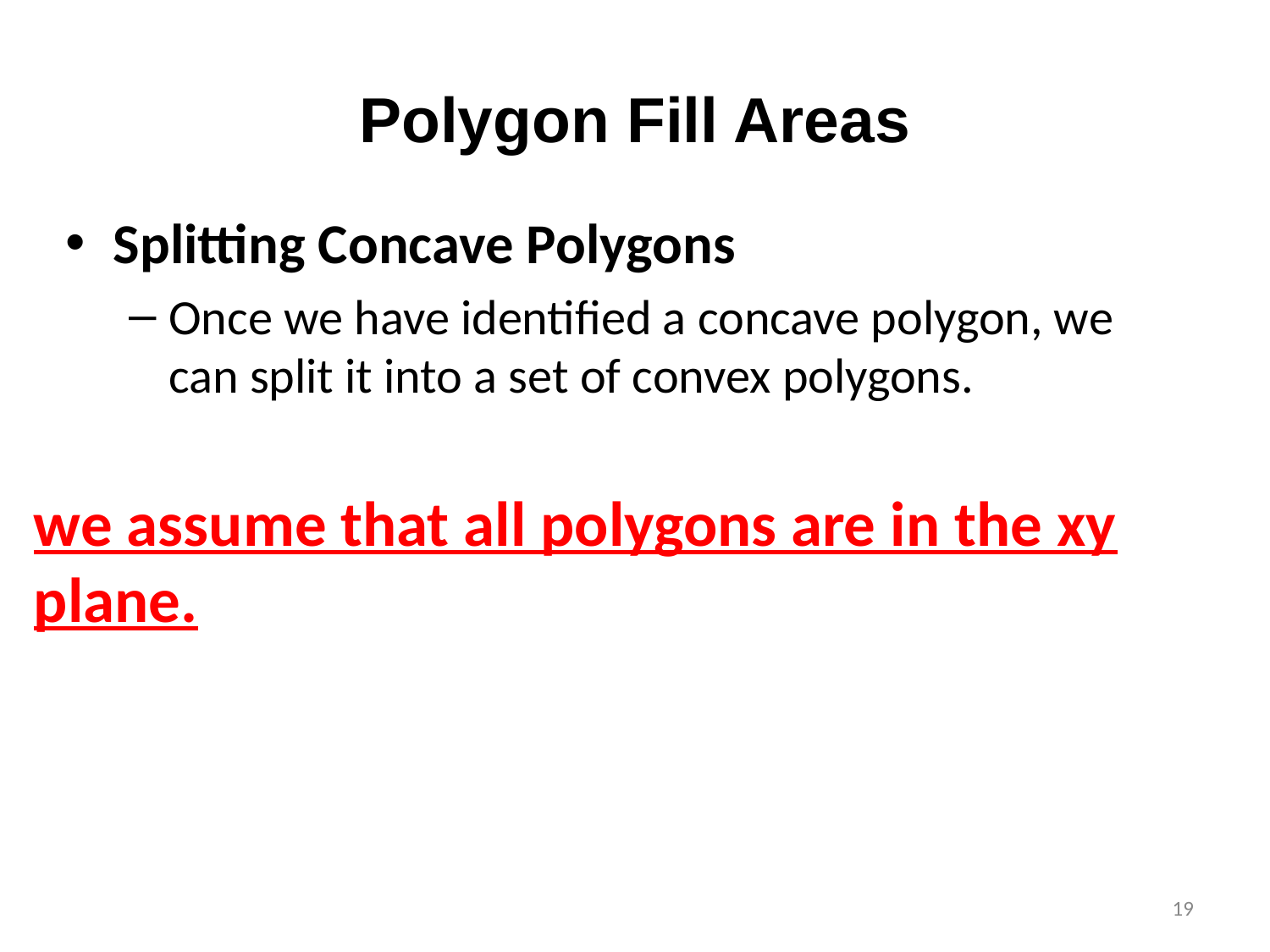

# Polygon Fill Areas
Splitting Concave Polygons
Once we have identified a concave polygon, we can split it into a set of convex polygons.

we assume that all polygons are in the xy plane.
19